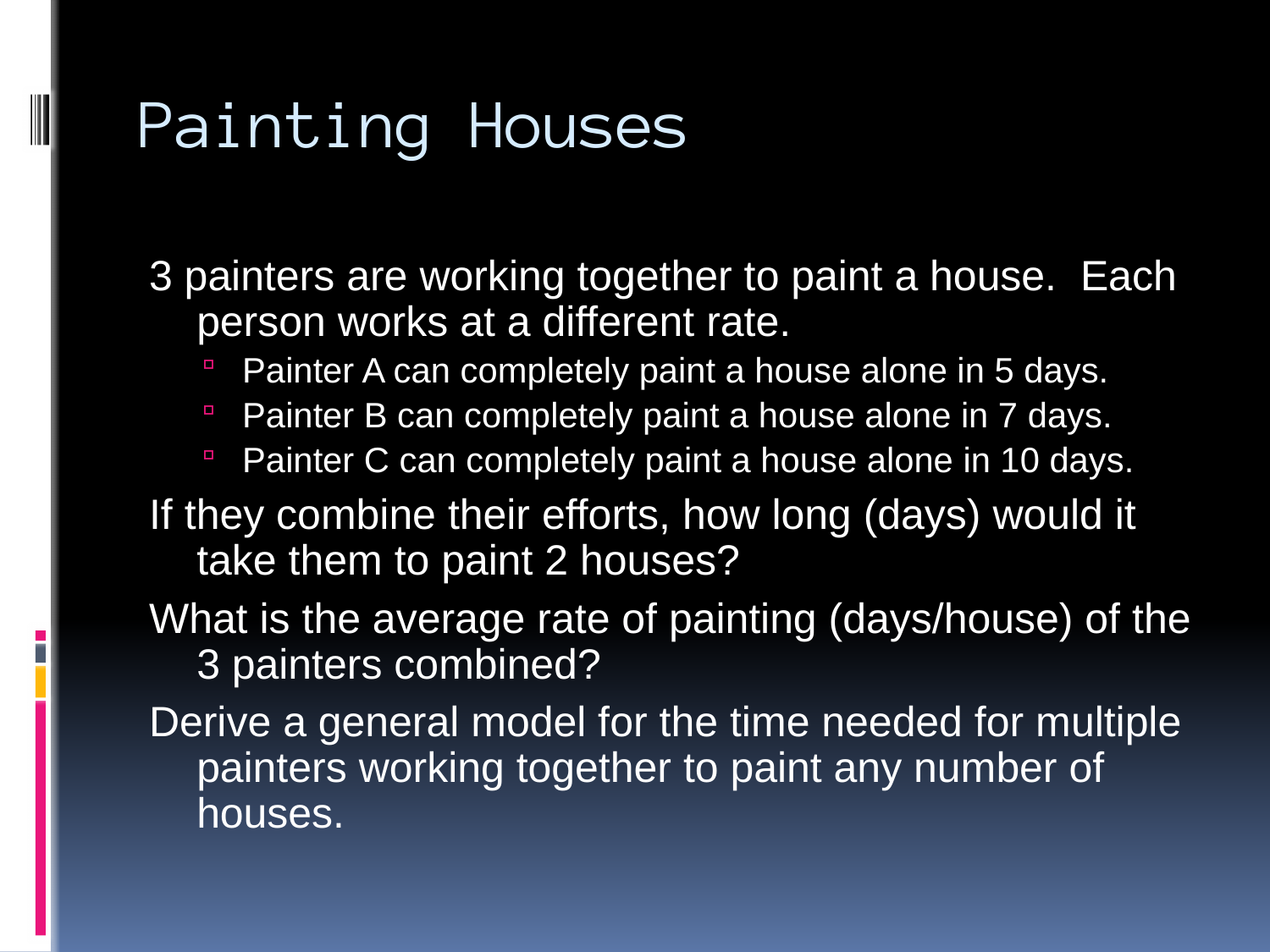

# Painting Houses
3 painters are working together to paint a house.  Each person works at a different rate.
Painter A can completely paint a house alone in 5 days.
Painter B can completely paint a house alone in 7 days.
Painter C can completely paint a house alone in 10 days.
If they combine their efforts, how long (days) would it take them to paint 2 houses?
What is the average rate of painting (days/house) of the 3 painters combined?
Derive a general model for the time needed for multiple painters working together to paint any number of houses.